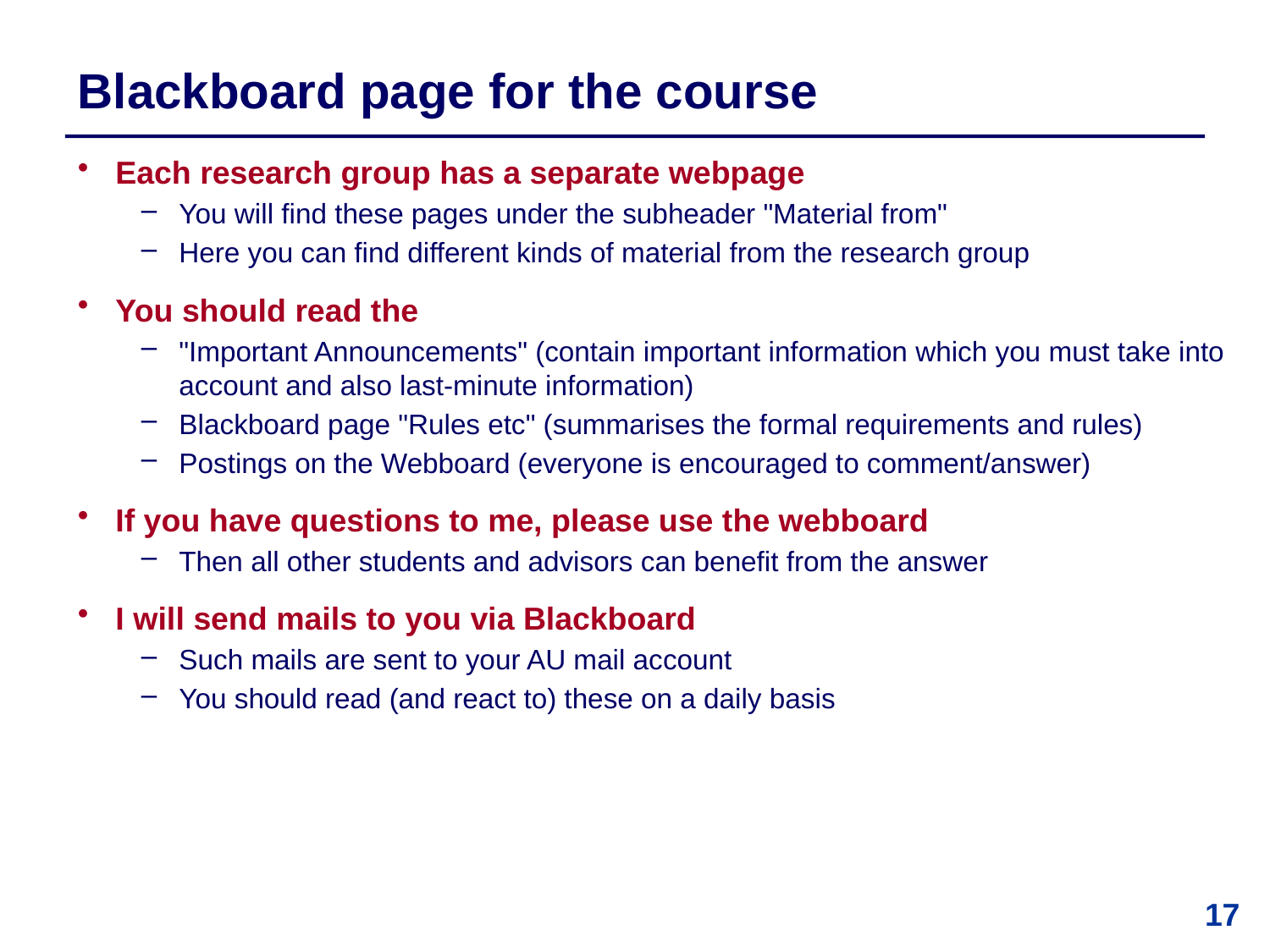

# Blackboard page for the course
Each research group has a separate webpage
You will find these pages under the subheader "Material from"
Here you can find different kinds of material from the research group
You should read the
"Important Announcements" (contain important information which you must take into account and also last-minute information)
Blackboard page "Rules etc" (summarises the formal requirements and rules)
Postings on the Webboard (everyone is encouraged to comment/answer)
If you have questions to me, please use the webboard
Then all other students and advisors can benefit from the answer
I will send mails to you via Blackboard
Such mails are sent to your AU mail account
You should read (and react to) these on a daily basis
17